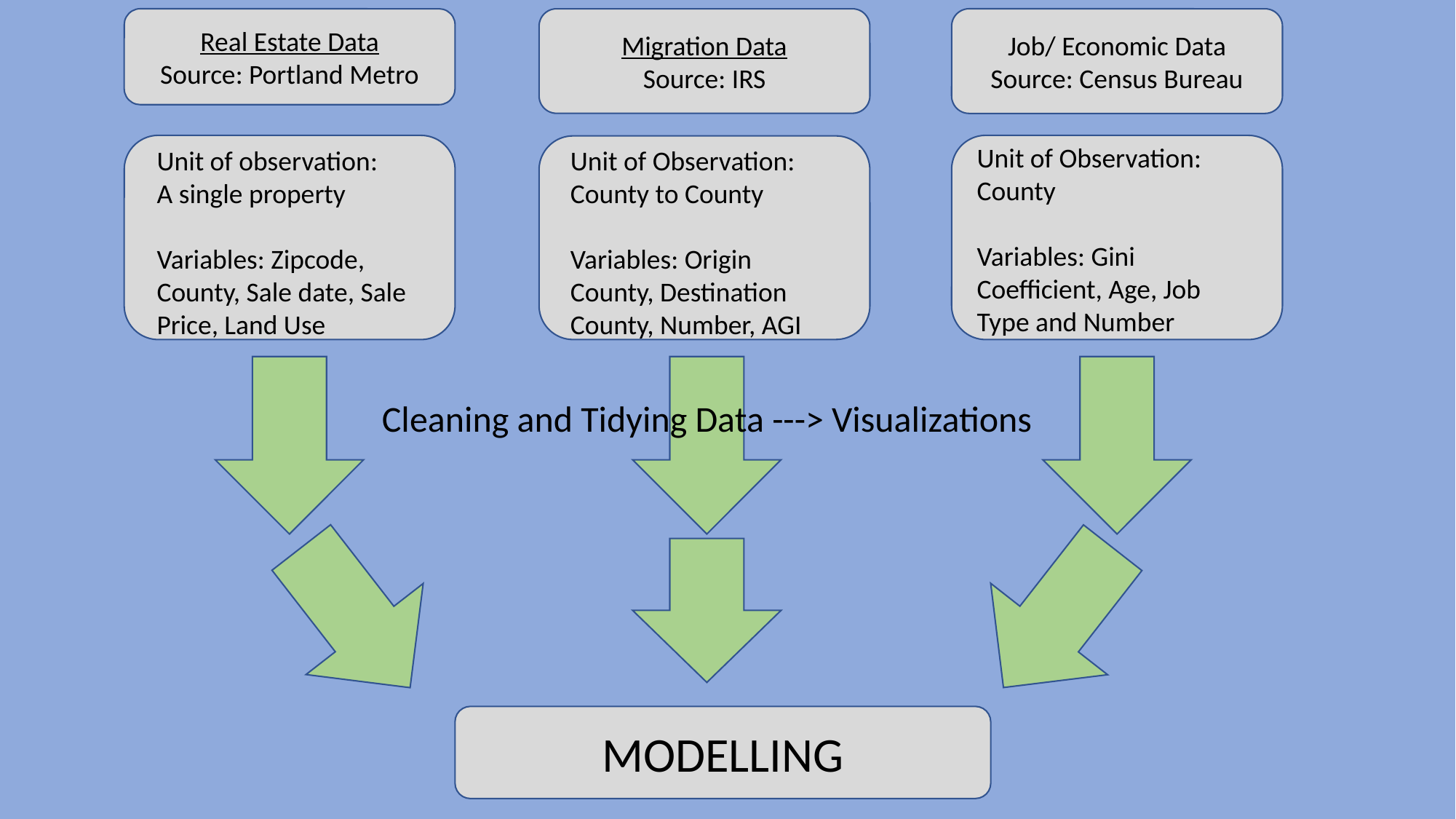

Real Estate Data
Source: Portland Metro
Migration Data
Source: IRS
Job/ Economic Data
Source: Census Bureau

Unit of Observation: County

Variables: Gini Coefficient, Age, Job Type and Number

Unit of observation:
A single property

Variables: Zipcode, County, Sale date, Sale Price, Land Use
Unit of Observation: County to County

Variables: Origin County, Destination County, Number, AGI

Cleaning and Tidying Data ---> Visualizations

MODELLING